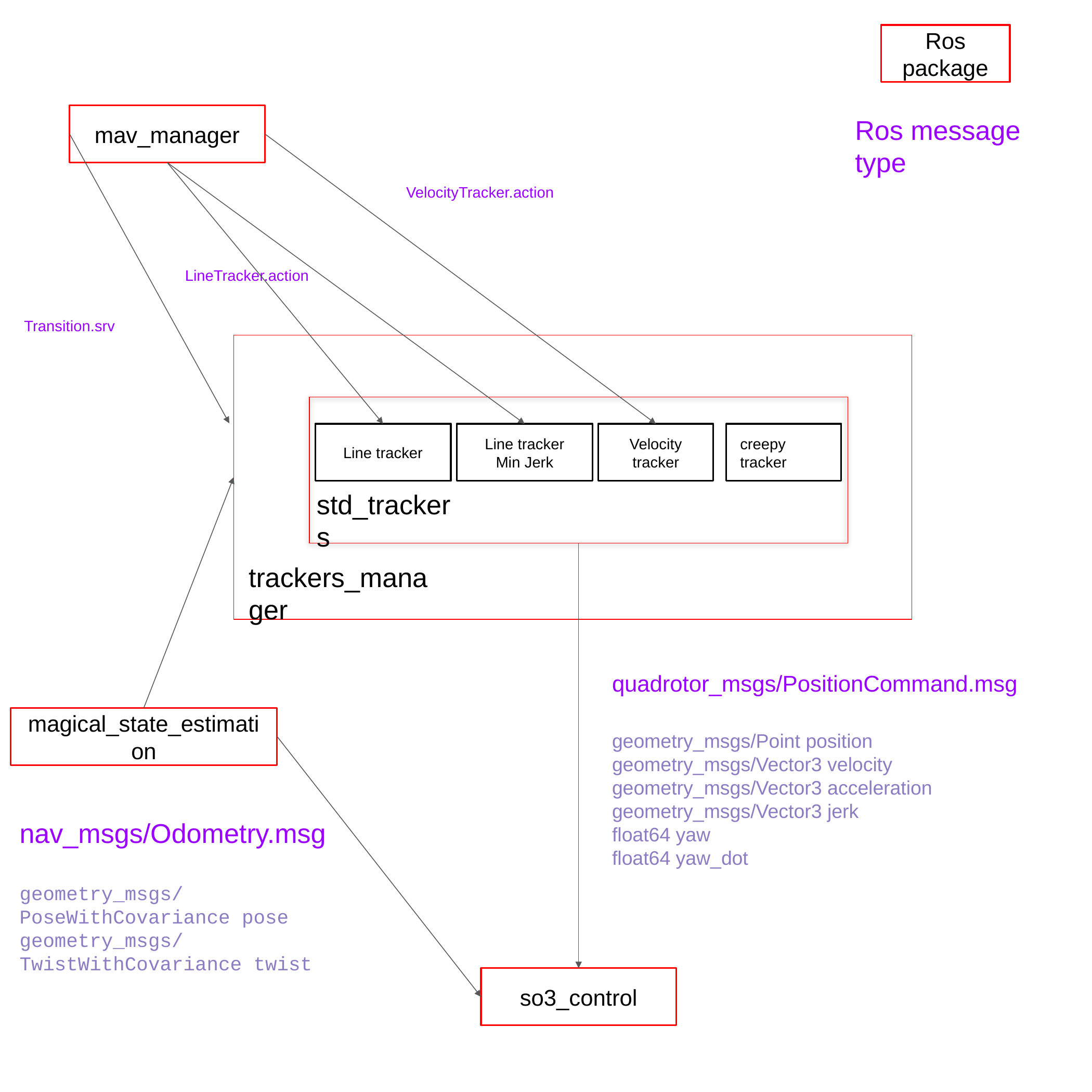

Ros package
Ros message type
mav_manager
VelocityTracker.action
LineTracker.action
Transition.srv

Line tracker
Line tracker Min Jerk
Velocity tracker
creepy  tracker
std_trackers

trackers_manager
quadrotor_msgs/PositionCommand.msg

geometry_msgs/Point position
geometry_msgs/Vector3 velocity
geometry_msgs/Vector3 acceleration
geometry_msgs/Vector3 jerk
float64 yaw
float64 yaw_dot

magical_state_estimation
nav_msgs/Odometry.msg

geometry_msgs/PoseWithCovariance pose
geometry_msgs/TwistWithCovariance twist

so3_control